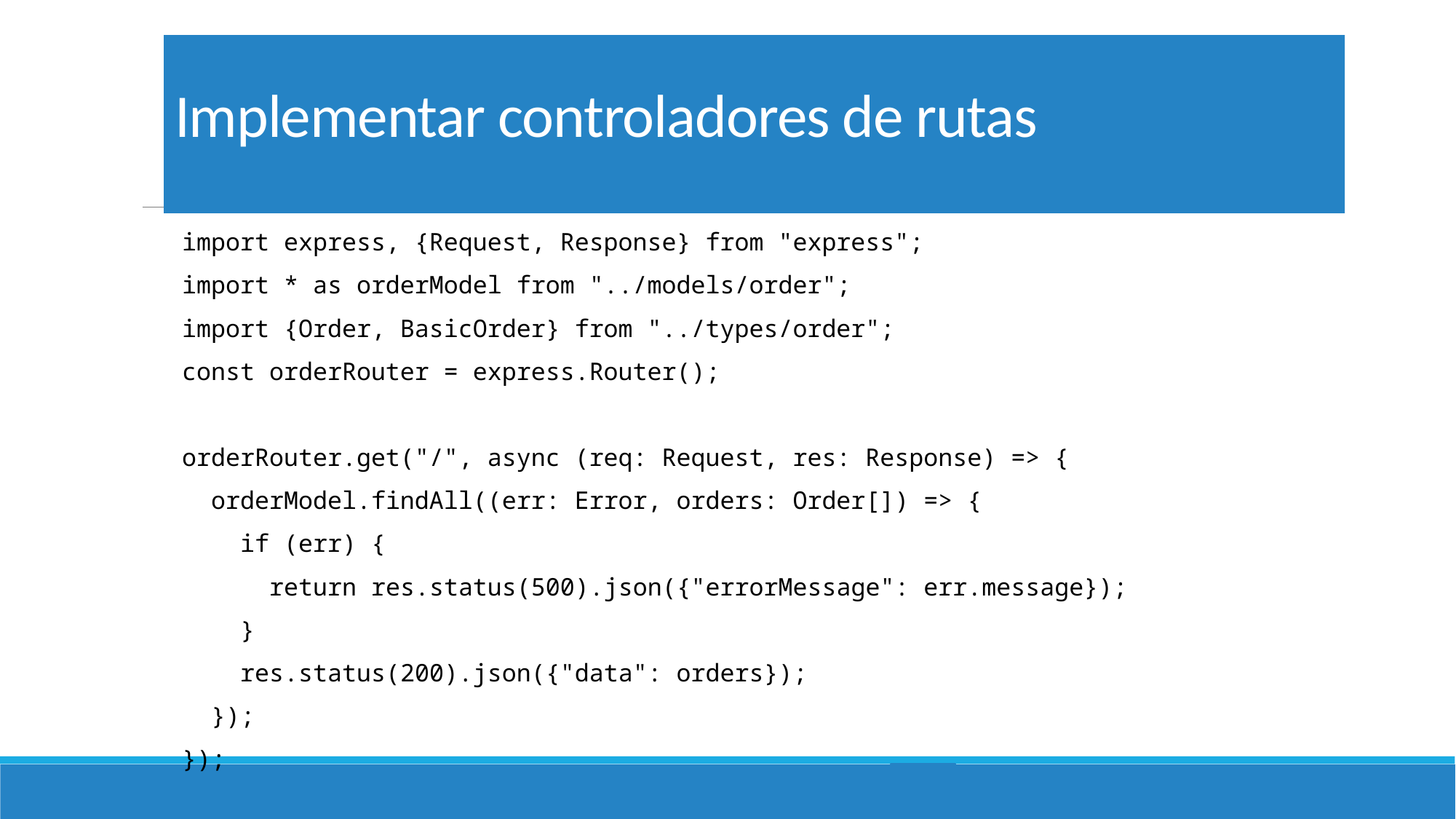

# Implementar controladores de rutas
import express, {Request, Response} from "express";
import * as orderModel from "../models/order";
import {Order, BasicOrder} from "../types/order";
const orderRouter = express.Router();

orderRouter.get("/", async (req: Request, res: Response) => {
  orderModel.findAll((err: Error, orders: Order[]) => {
    if (err) {
      return res.status(500).json({"errorMessage": err.message});
    }
    res.status(200).json({"data": orders});
  });
});